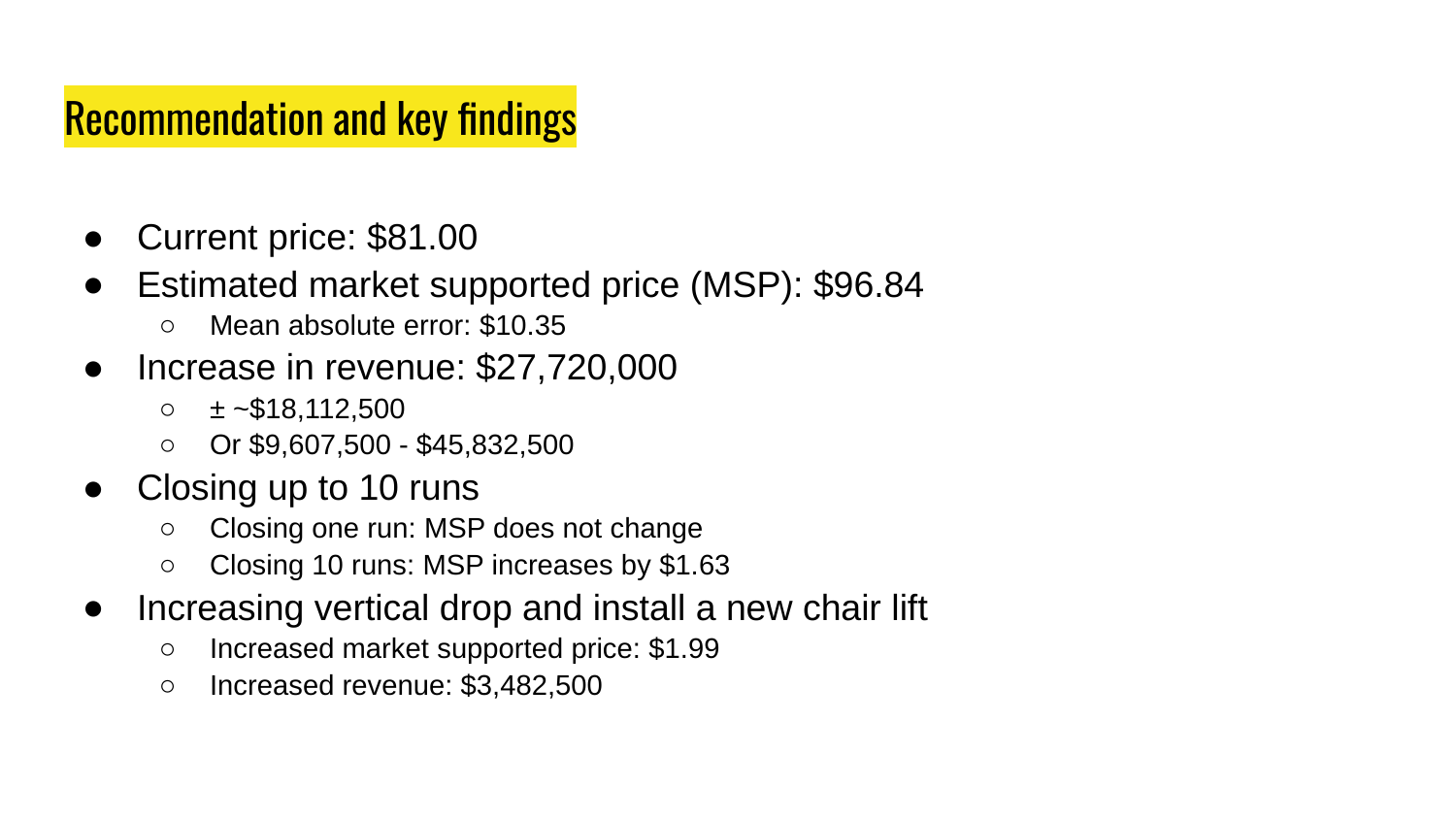

# Recommendation and key findings
Current price: $81.00
Estimated market supported price (MSP): $96.84
Mean absolute error: $10.35
Increase in revenue: $27,720,000
± ~$18,112,500
Or $9,607,500 - $45,832,500
Closing up to 10 runs
Closing one run: MSP does not change
Closing 10 runs: MSP increases by $1.63
Increasing vertical drop and install a new chair lift
Increased market supported price: $1.99
Increased revenue: $3,482,500